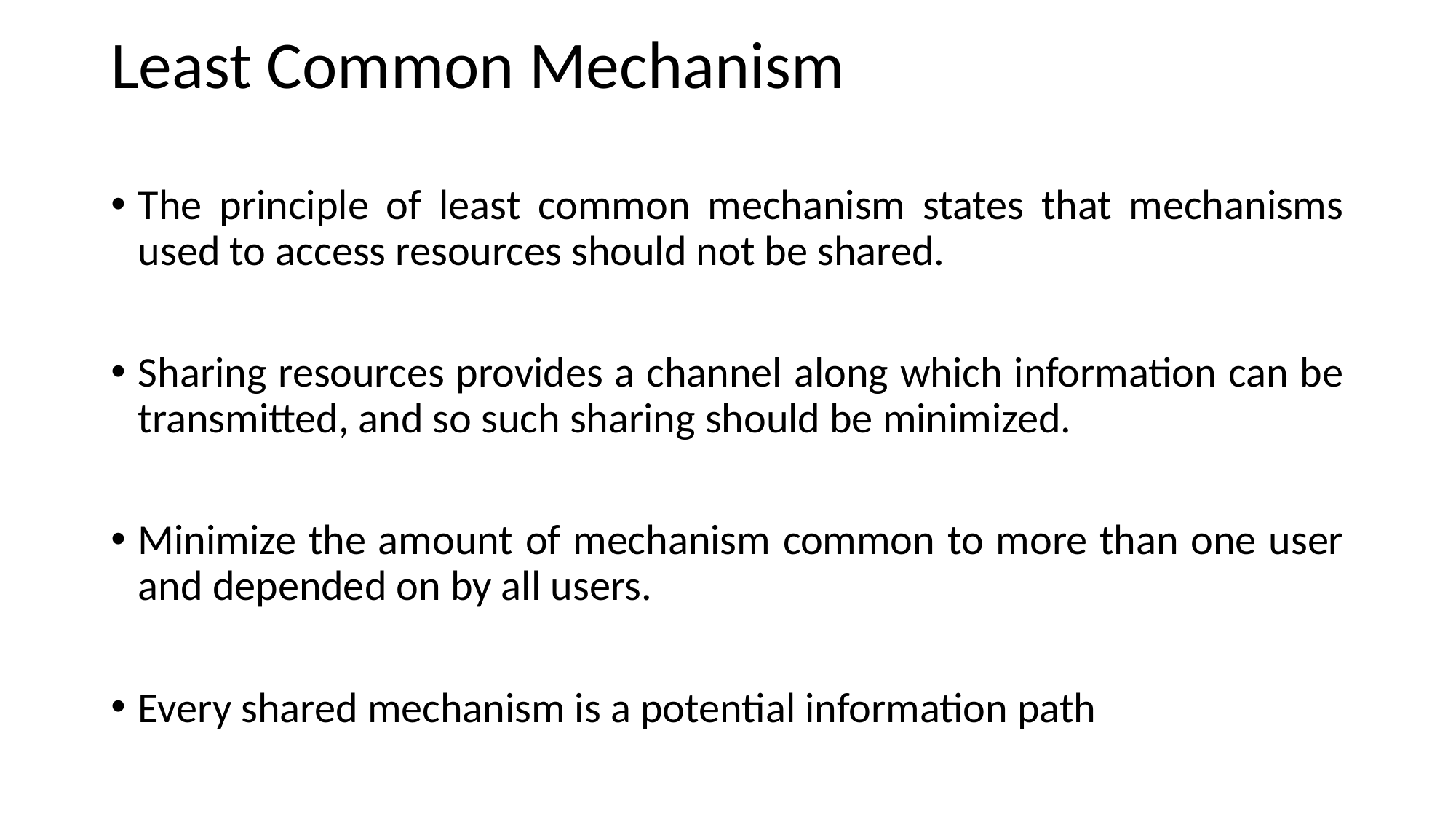

# Least Common Mechanism
The principle of least common mechanism states that mechanisms used to access resources should not be shared.

Sharing resources provides a channel along which information can be transmitted, and so such sharing should be minimized.

Minimize the amount of mechanism common to more than one user and depended on by all users.

Every shared mechanism is a potential information path